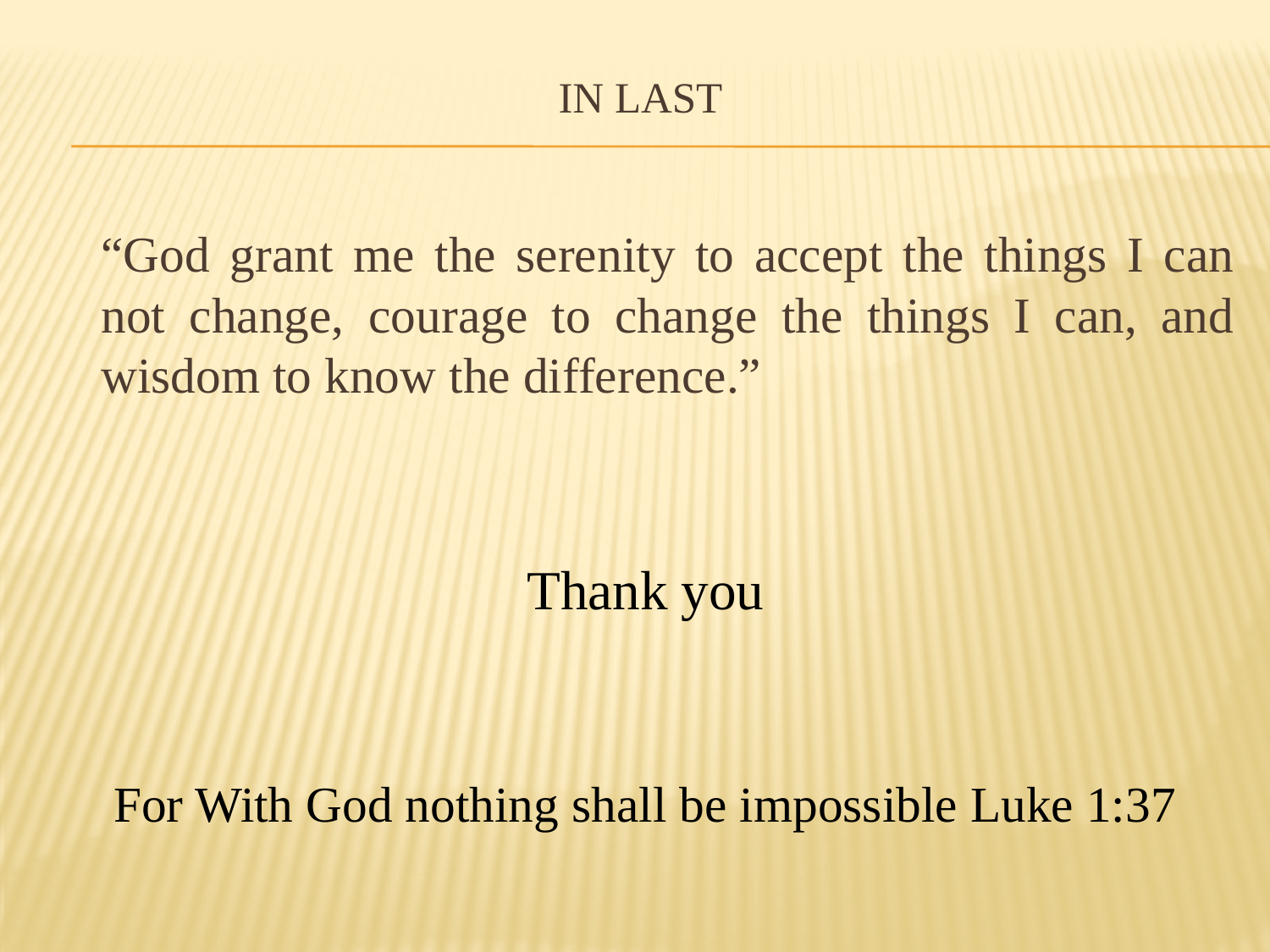

# In last
	“God grant me the serenity to accept the things I can not change, courage to change the things I can, and wisdom to know the difference.”

Thank you

For With God nothing shall be impossible Luke 1:37